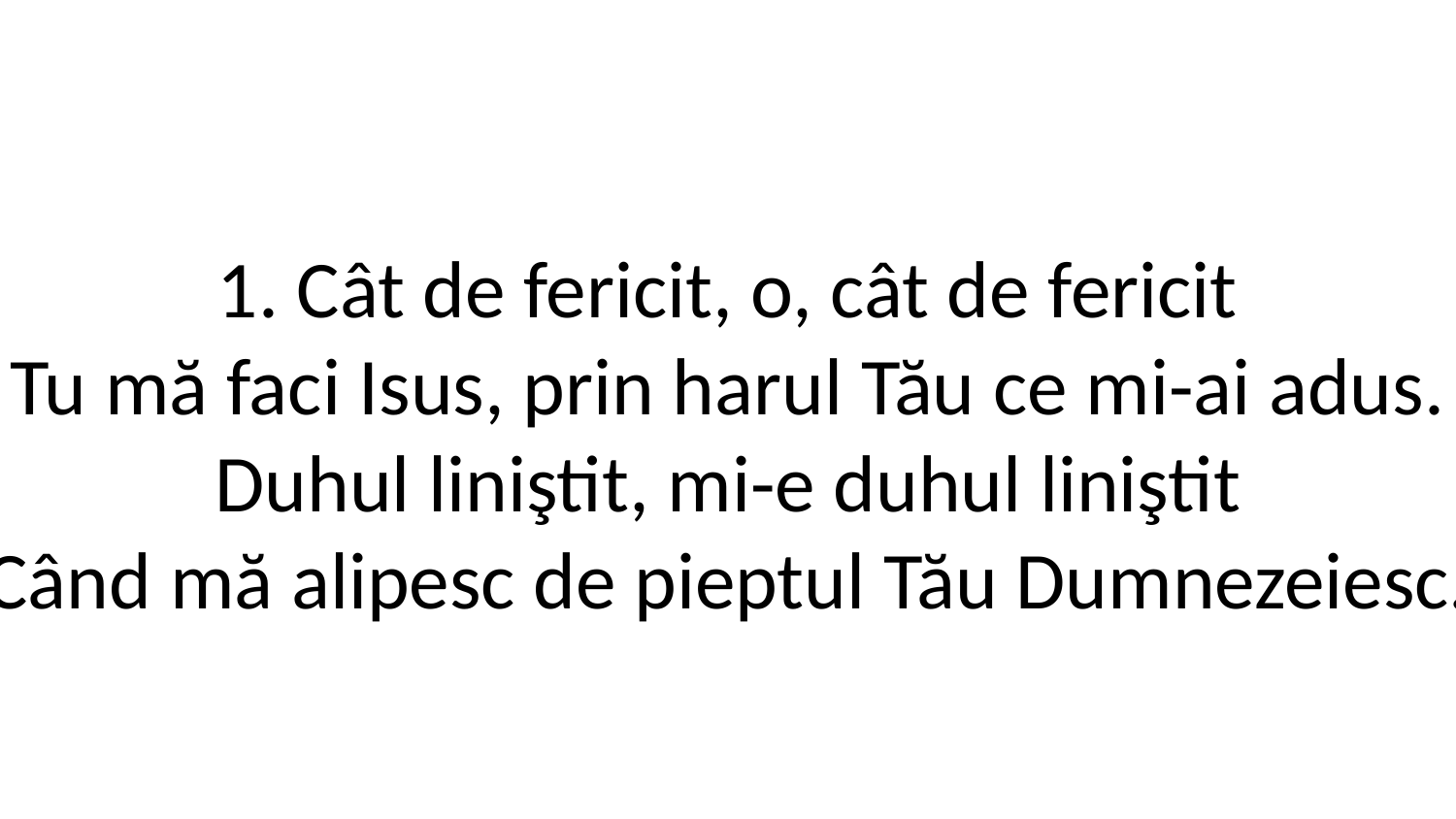

1. Cât de fericit, o, cât de fericit
Tu mă faci Isus, prin harul Tău ce mi-ai adus.
Duhul liniştit, mi-e duhul liniştit
Când mă alipesc de pieptul Tău Dumnezeiesc.